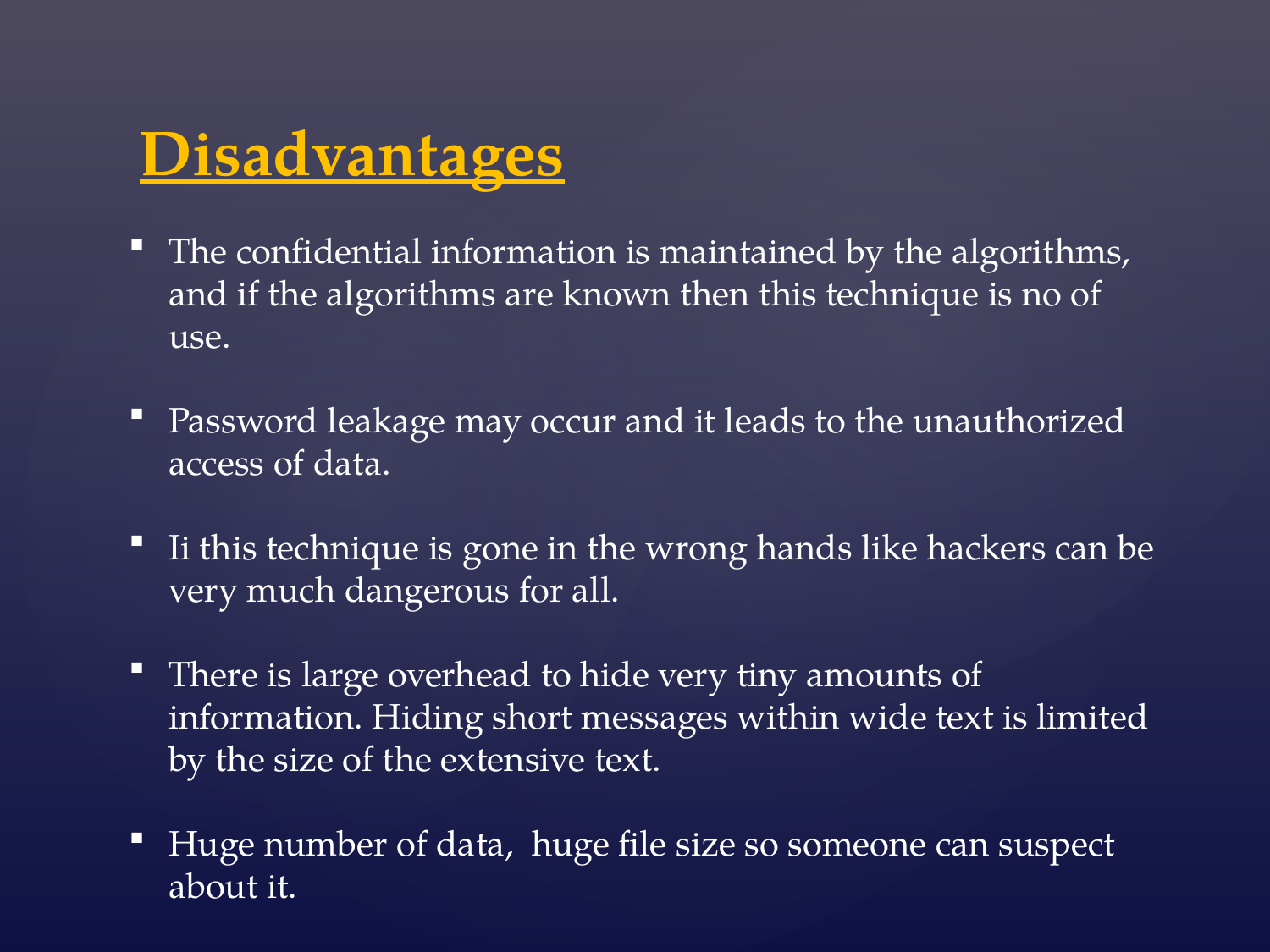

Disadvantages
The confidential information is maintained by the algorithms, and if the algorithms are known then this technique is no of use.

Password leakage may occur and it leads to the unauthorized access of data.

Ii this technique is gone in the wrong hands like hackers can be very much dangerous for all.

There is large overhead to hide very tiny amounts of information. Hiding short messages within wide text is limited by the size of the extensive text.

Huge number of data,  huge file size so someone can suspect about it.